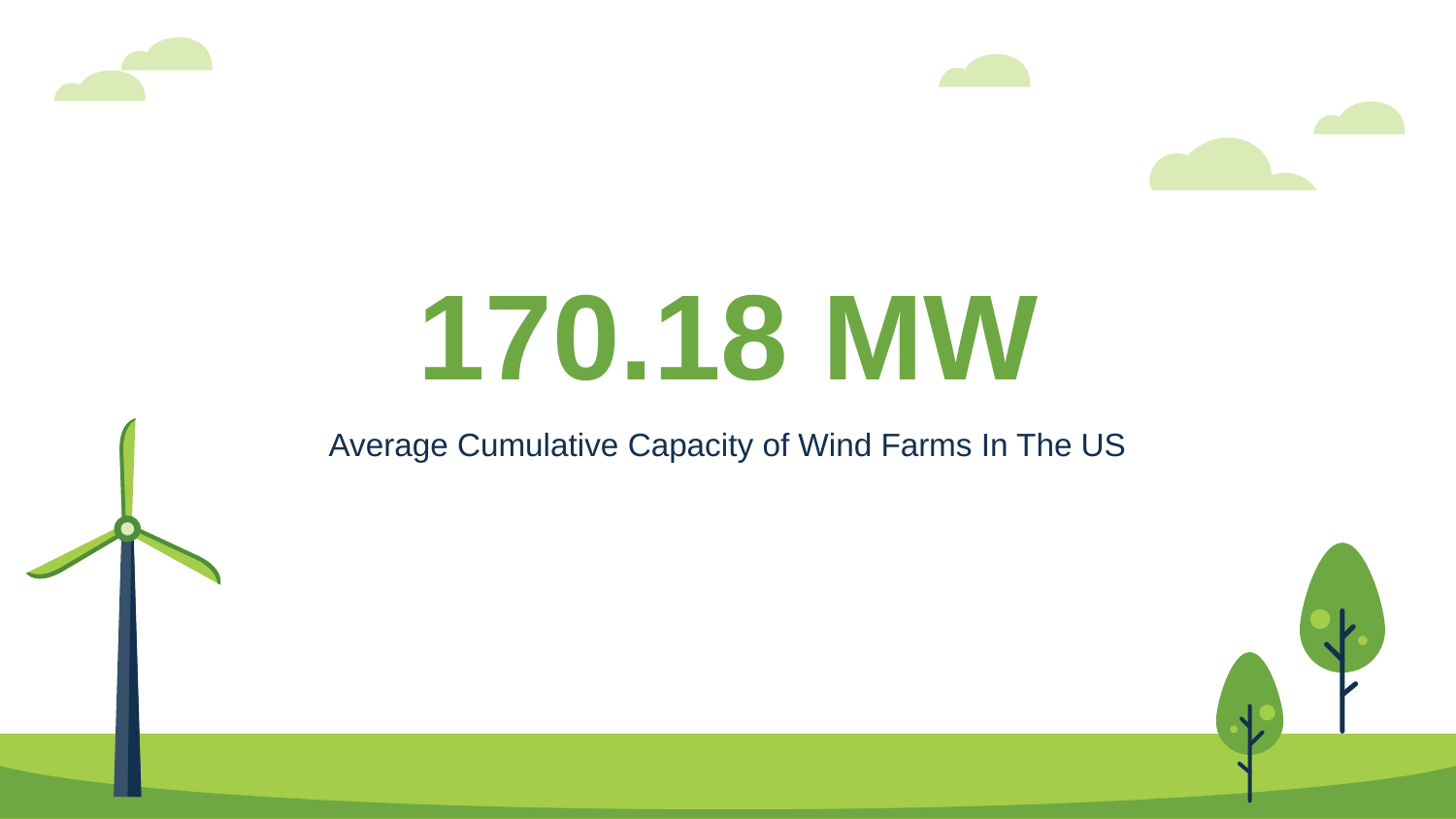

# 170.18 MW
Average Cumulative Capacity of Wind Farms In The US